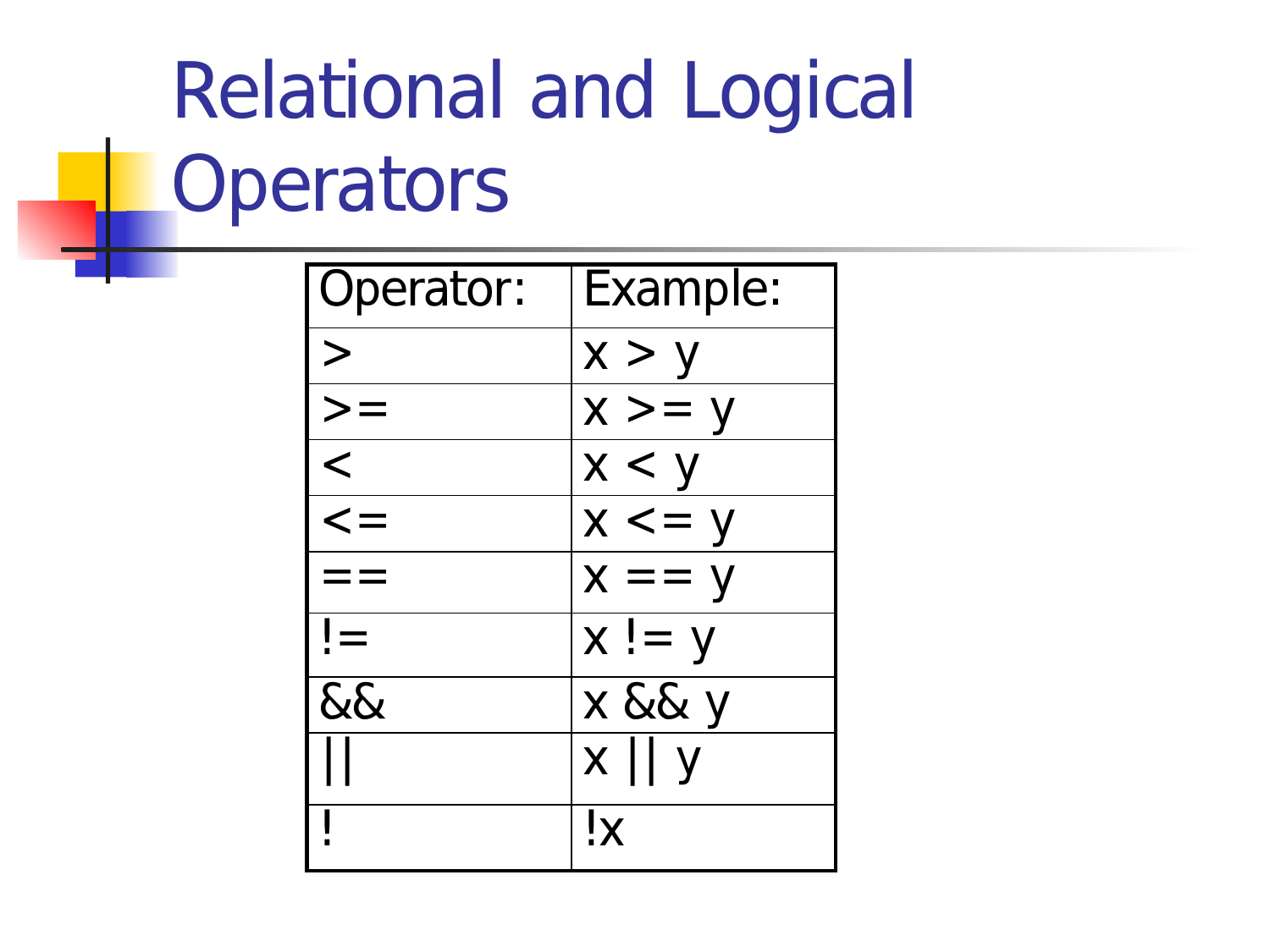

# Relational and Logical Operators
| Operator: | Example: |
| --- | --- |
| > | x > y |
| >= | x >= y |
| < | x < y |
| <= | x <= y |
| == | x == y |
| != | x != y |
| && | x && y |
| || | x || y |
| ! | !x |